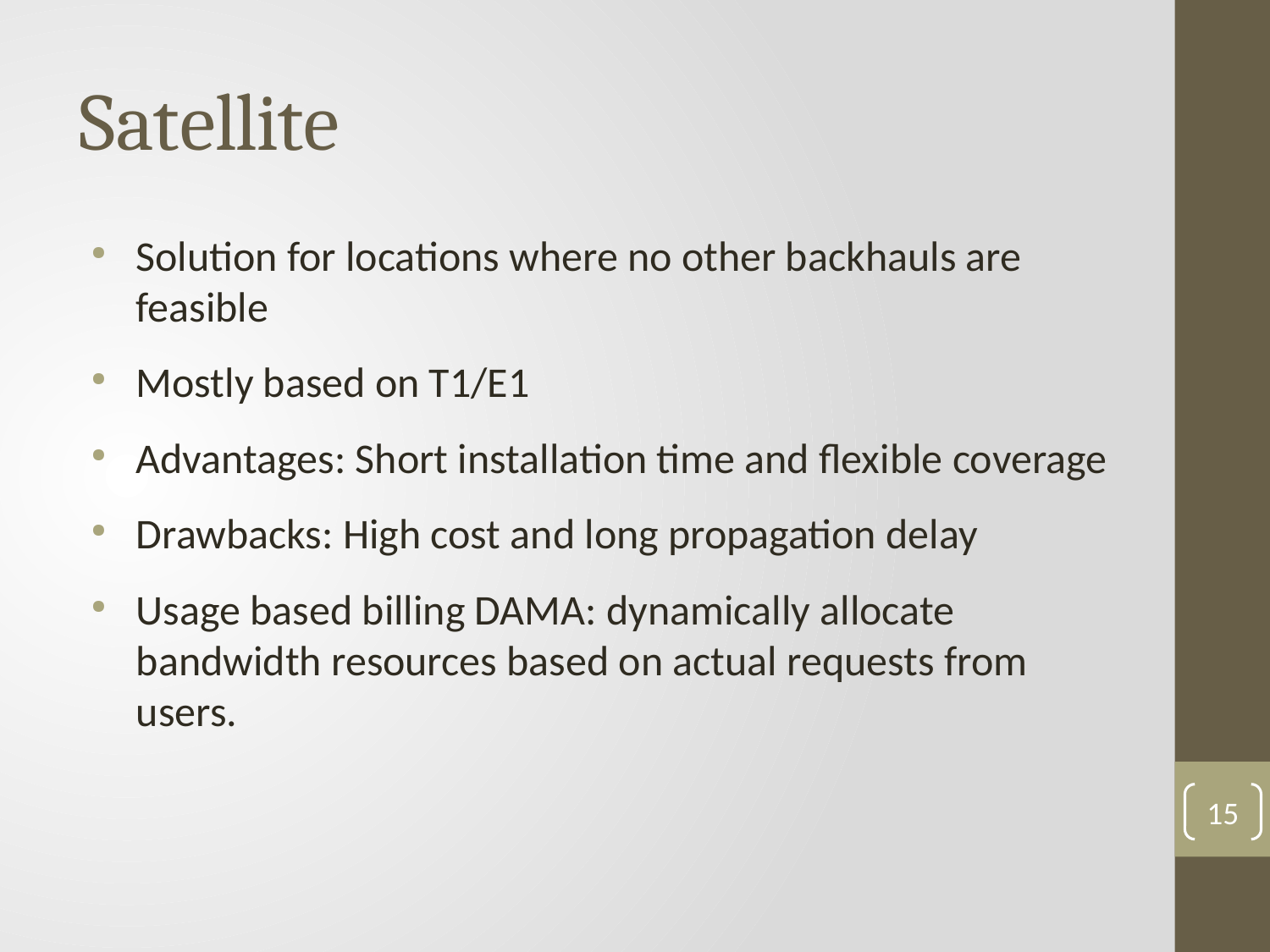

Satellite
Solution for locations where no other backhauls are feasible
Mostly based on T1/E1
Advantages: Short installation time and flexible coverage
Drawbacks: High cost and long propagation delay
Usage based billing DAMA: dynamically allocate bandwidth resources based on actual requests from users.

15